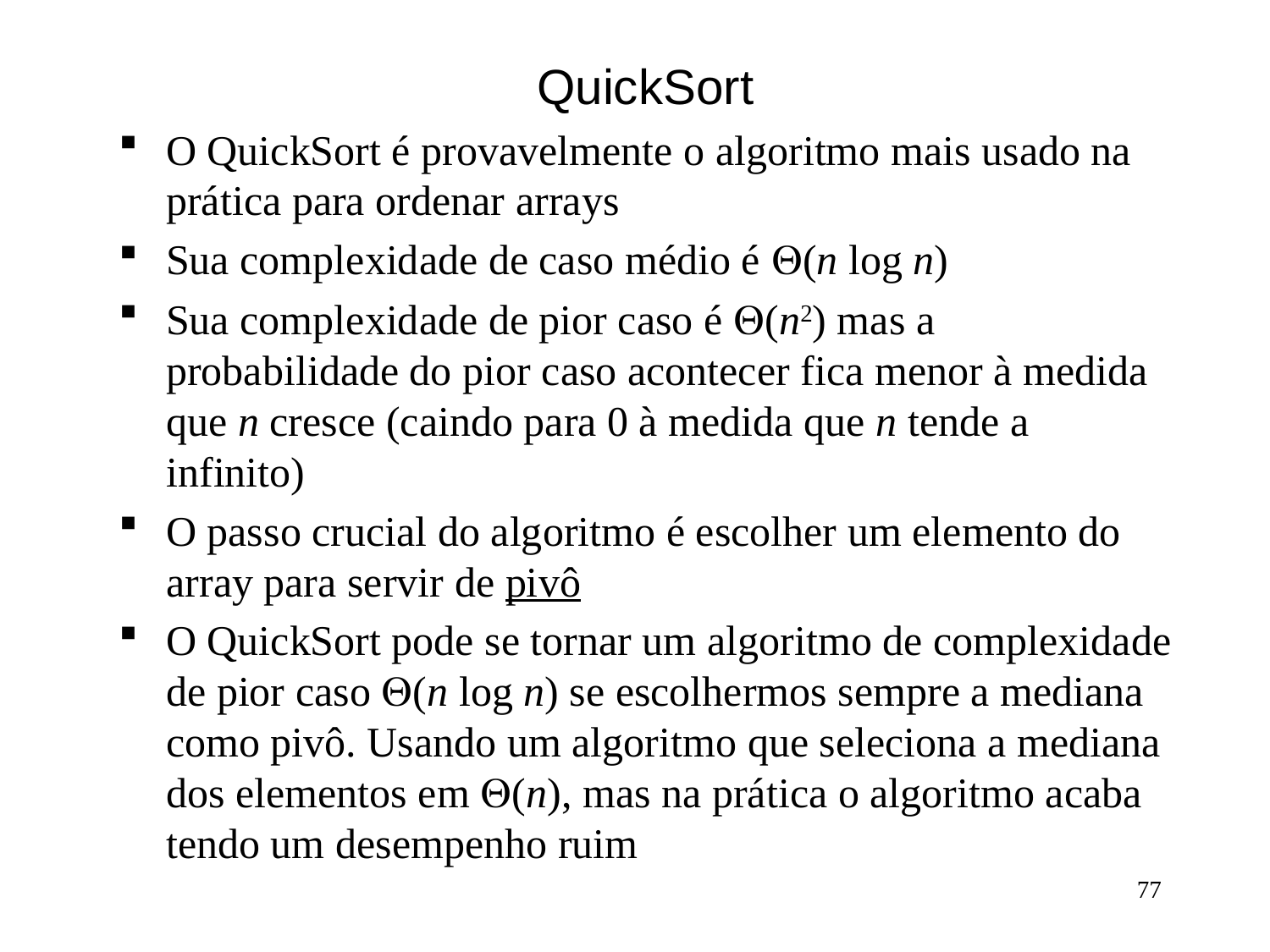

# QuickSort
O QuickSort é provavelmente o algoritmo mais usado na prática para ordenar arrays
Sua complexidade de caso médio é Θ(n log n)
Sua complexidade de pior caso é Θ(n2) mas a probabilidade do pior caso acontecer fica menor à medida que n cresce (caindo para 0 à medida que n tende a infinito)
O passo crucial do algoritmo é escolher um elemento do array para servir de pivô
O QuickSort pode se tornar um algoritmo de complexidade de pior caso Θ(n log n) se escolhermos sempre a mediana como pivô. Usando um algoritmo que seleciona a mediana dos elementos em Θ(n), mas na prática o algoritmo acaba tendo um desempenho ruim
77